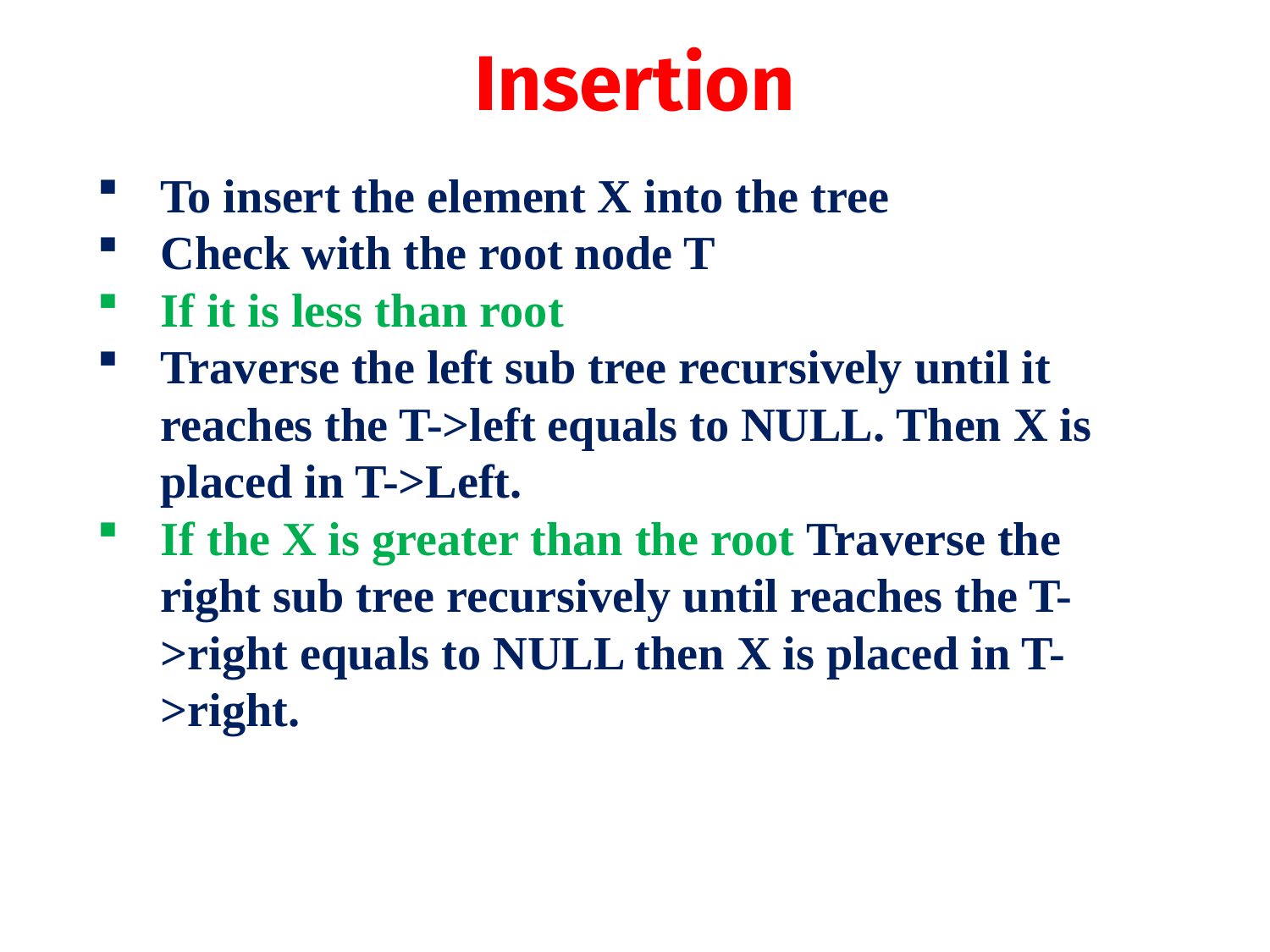

# Insertion
To insert the element X into the tree
Check with the root node T
If it is less than root
Traverse the left sub tree recursively until it reaches the T->left equals to NULL. Then X is placed in T->Left.
If the X is greater than the root Traverse the right sub tree recursively until reaches the T->right equals to NULL then X is placed in T->right.